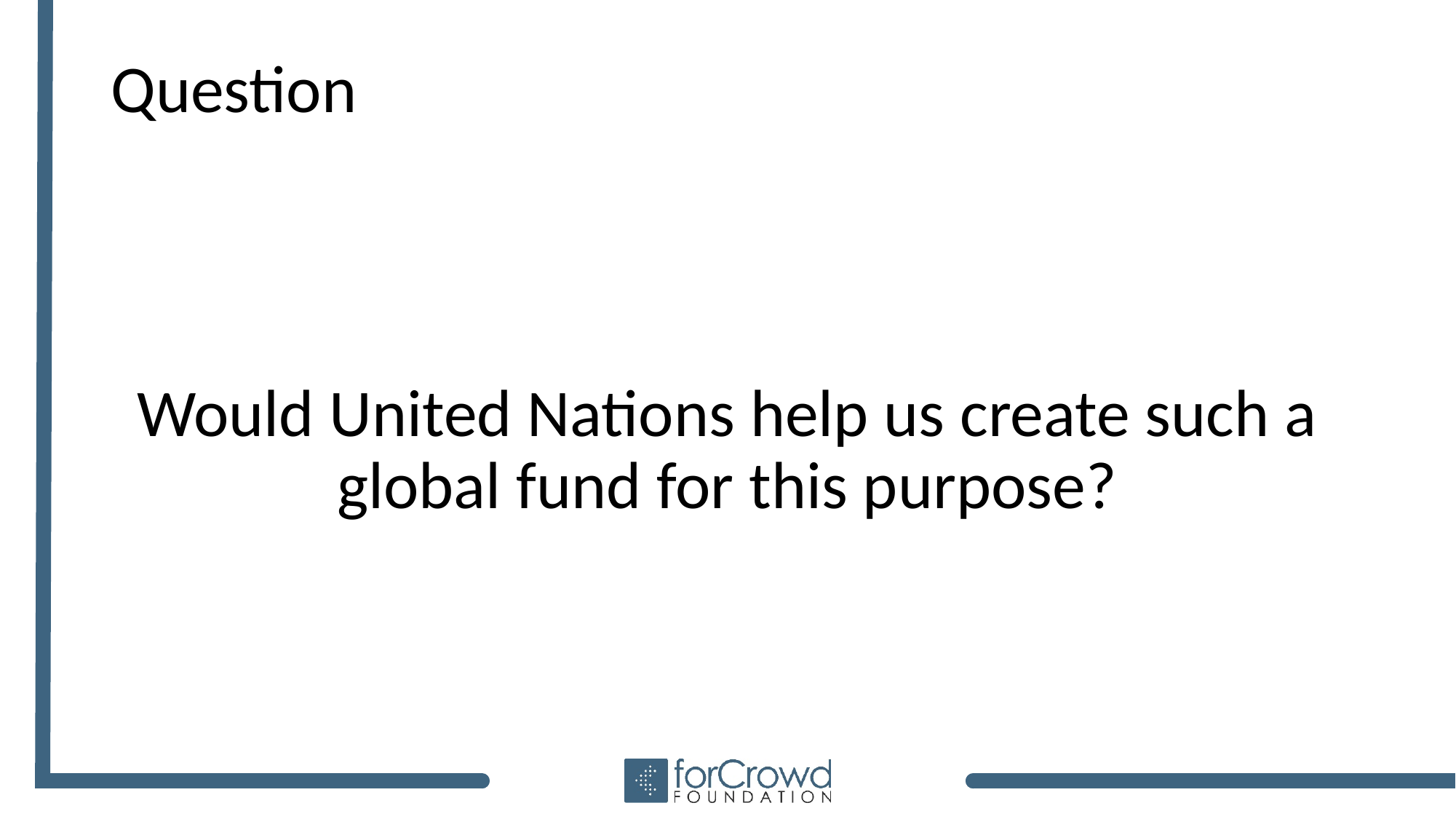

# Question
Would United Nations help us create such a global fund for this purpose?